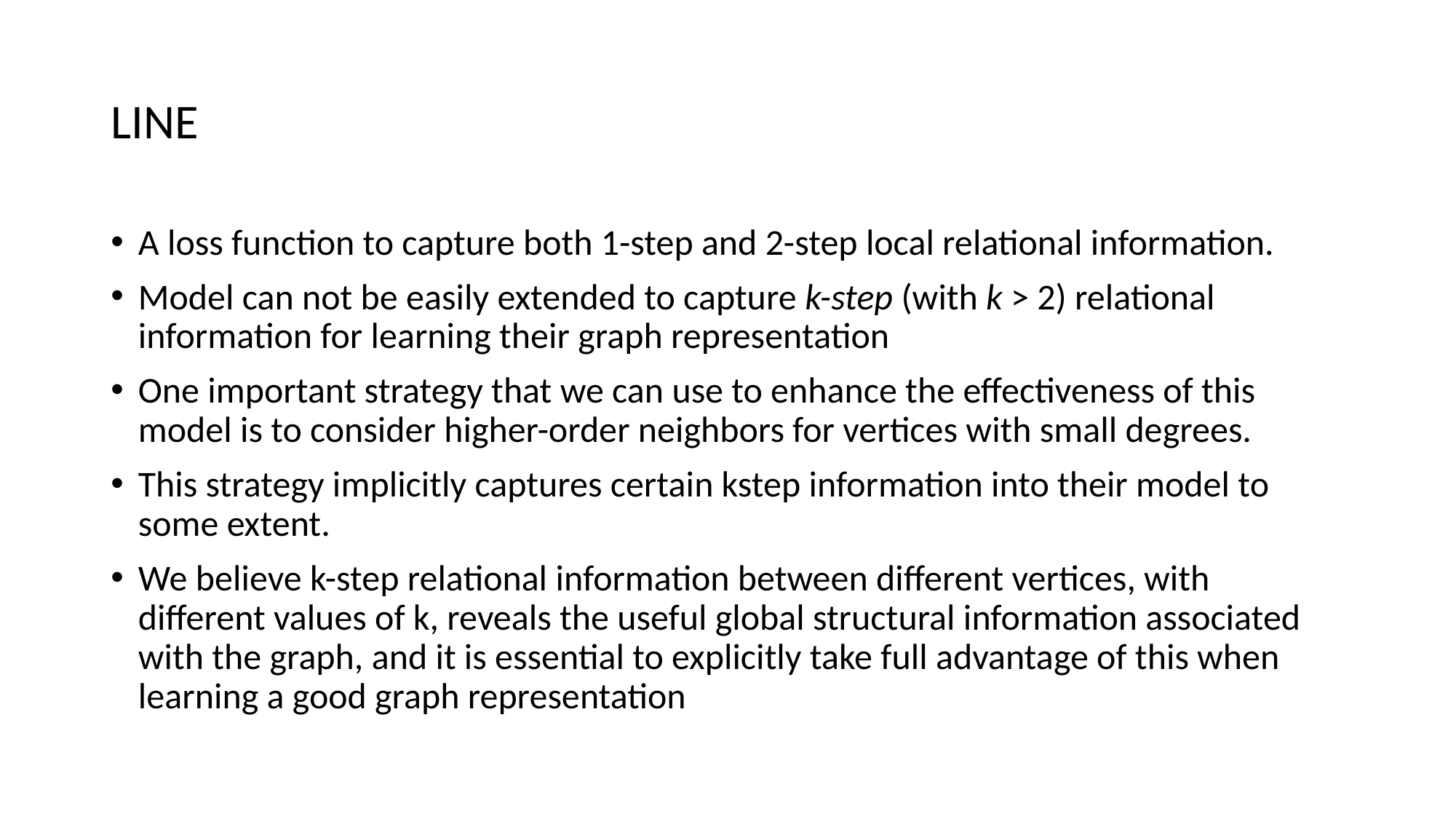

# LINE
A loss function to capture both 1-step and 2-step local relational information.
Model can not be easily extended to capture k-step (with k > 2) relational information for learning their graph representation
One important strategy that we can use to enhance the effectiveness of this model is to consider higher-order neighbors for vertices with small degrees.
This strategy implicitly captures certain kstep information into their model to some extent.
We believe k-step relational information between diﬀerent vertices, with diﬀerent values of k, reveals the useful global structural information associated with the graph, and it is essential to explicitly take full advantage of this when learning a good graph representation